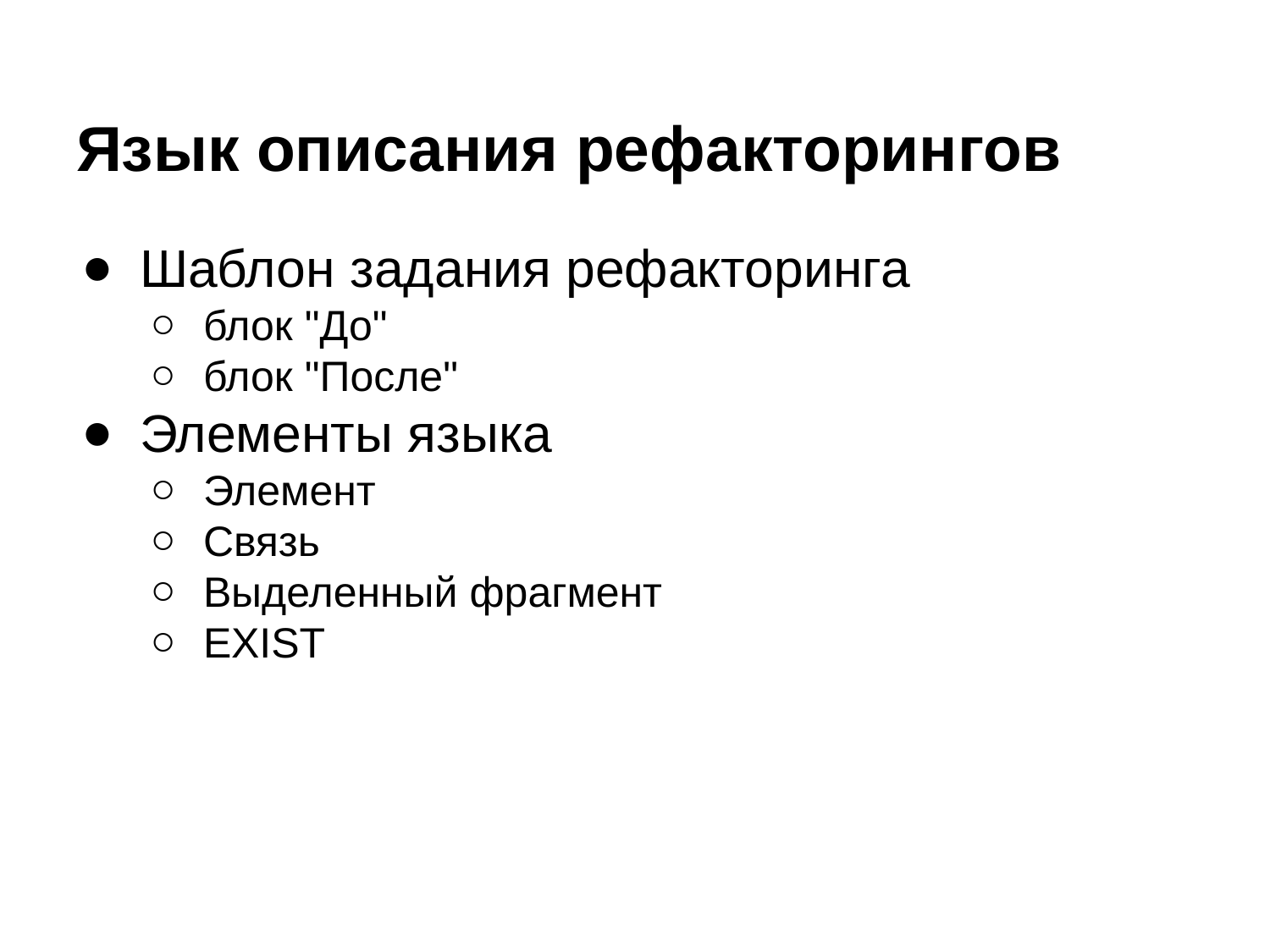

# Язык описания рефакторингов
Шаблон задания рефакторинга
блок "До"
блок "После"
Элементы языка
Элемент
Связь
Выделенный фрагмент
EXIST